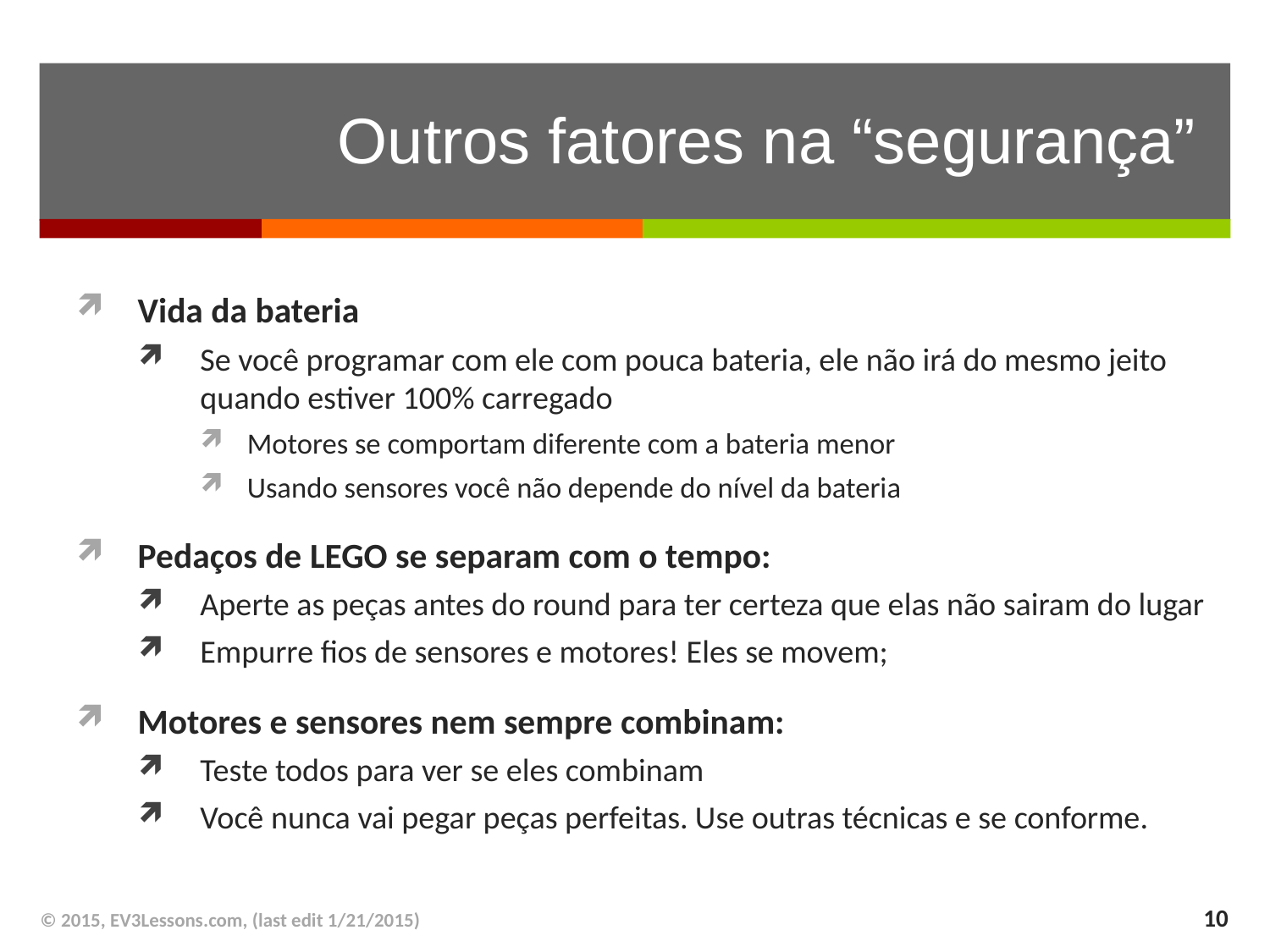

# Outros fatores na “segurança”
Vida da bateria
Se você programar com ele com pouca bateria, ele não irá do mesmo jeito quando estiver 100% carregado
Motores se comportam diferente com a bateria menor
Usando sensores você não depende do nível da bateria
Pedaços de LEGO se separam com o tempo:
Aperte as peças antes do round para ter certeza que elas não sairam do lugar
Empurre fios de sensores e motores! Eles se movem;
Motores e sensores nem sempre combinam:
Teste todos para ver se eles combinam
Você nunca vai pegar peças perfeitas. Use outras técnicas e se conforme.

10
© 2015, EV3Lessons.com, (last edit 1/21/2015)